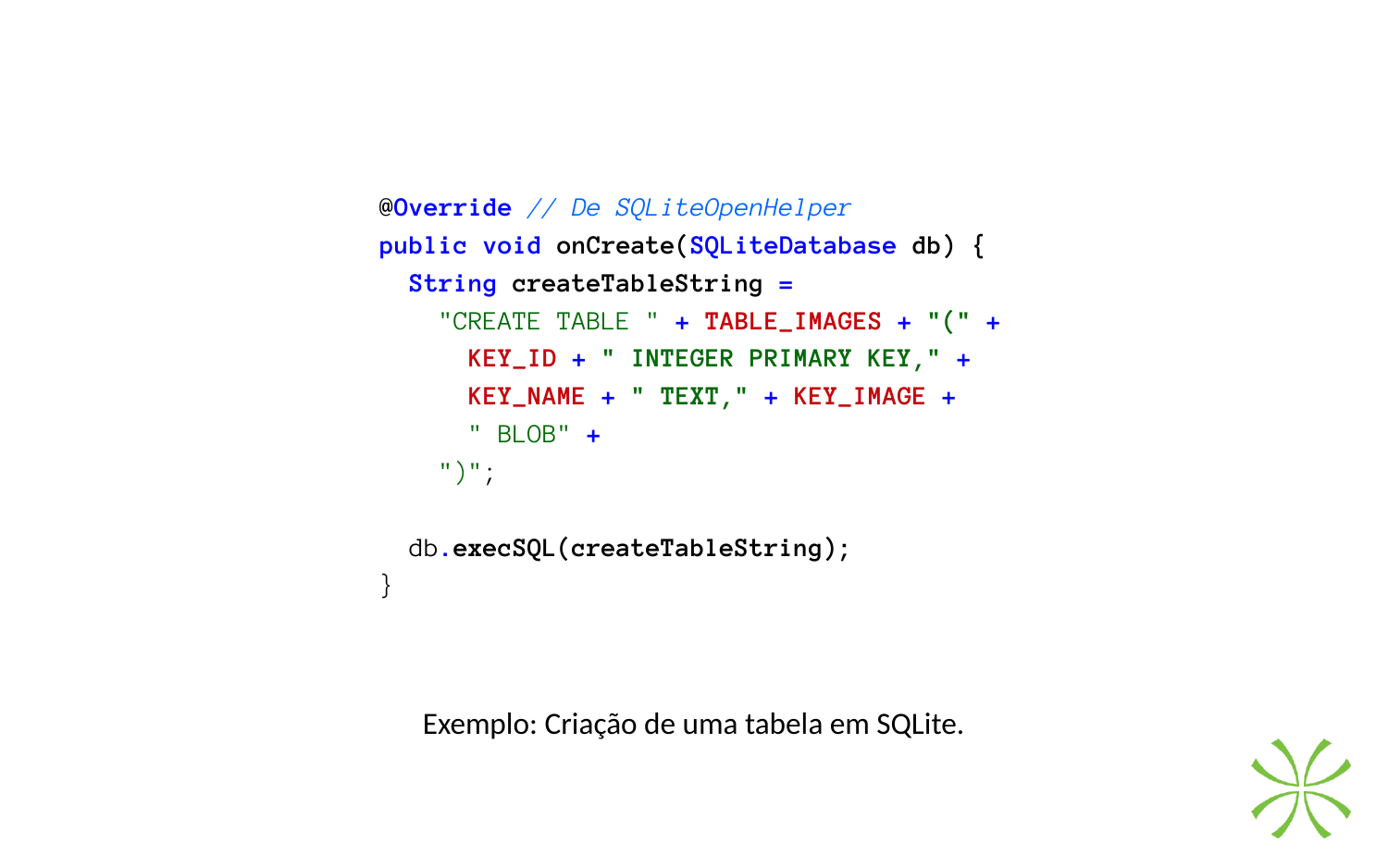

@Override // De SQLiteOpenHelper
public void onCreate(SQLiteDatabase db) {
  String createTableString =
    "CREATE TABLE " + TABLE_IMAGES + "(" +
      KEY_ID + " INTEGER PRIMARY KEY," +
      KEY_NAME + " TEXT," + KEY_IMAGE +
      " BLOB" +
    ")";

  db.execSQL(createTableString);
}
Exemplo: Criação de uma tabela em SQLite.